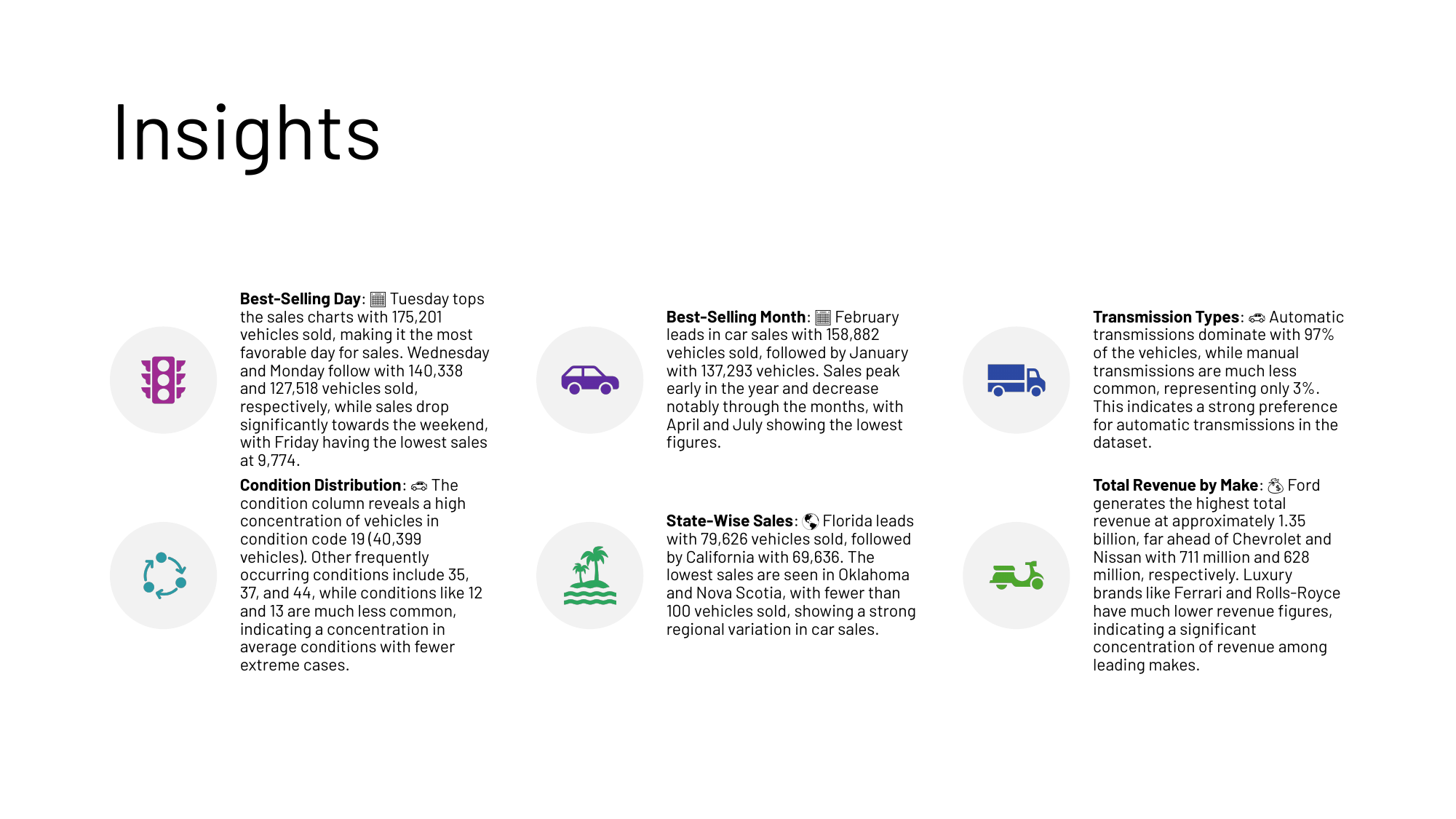

# Insights
Best-Selling Day: 📅 Tuesday tops the sales charts with 175,201 vehicles sold, making it the most favorable day for sales. Wednesday and Monday follow with 140,338 and 127,518 vehicles sold, respectively, while sales drop significantly towards the weekend, with Friday having the lowest sales at 9,774.
Best-Selling Month: 📅 February leads in car sales with 158,882 vehicles sold, followed by January with 137,293 vehicles. Sales peak early in the year and decrease notably through the months, with April and July showing the lowest figures.
Transmission Types: 🚗 Automatic transmissions dominate with 97% of the vehicles, while manual transmissions are much less common, representing only 3%. This indicates a strong preference for automatic transmissions in the dataset.
Condition Distribution: 🚗 The condition column reveals a high concentration of vehicles in condition code 19 (40,399 vehicles). Other frequently occurring conditions include 35, 37, and 44, while conditions like 12 and 13 are much less common, indicating a concentration in average conditions with fewer extreme cases.
State-Wise Sales: 🌎 Florida leads with 79,626 vehicles sold, followed by California with 69,636. The lowest sales are seen in Oklahoma and Nova Scotia, with fewer than 100 vehicles sold, showing a strong regional variation in car sales.
Total Revenue by Make: 💰 Ford generates the highest total revenue at approximately 1.35 billion, far ahead of Chevrolet and Nissan with 711 million and 628 million, respectively. Luxury brands like Ferrari and Rolls-Royce have much lower revenue figures, indicating a significant concentration of revenue among leading makes.